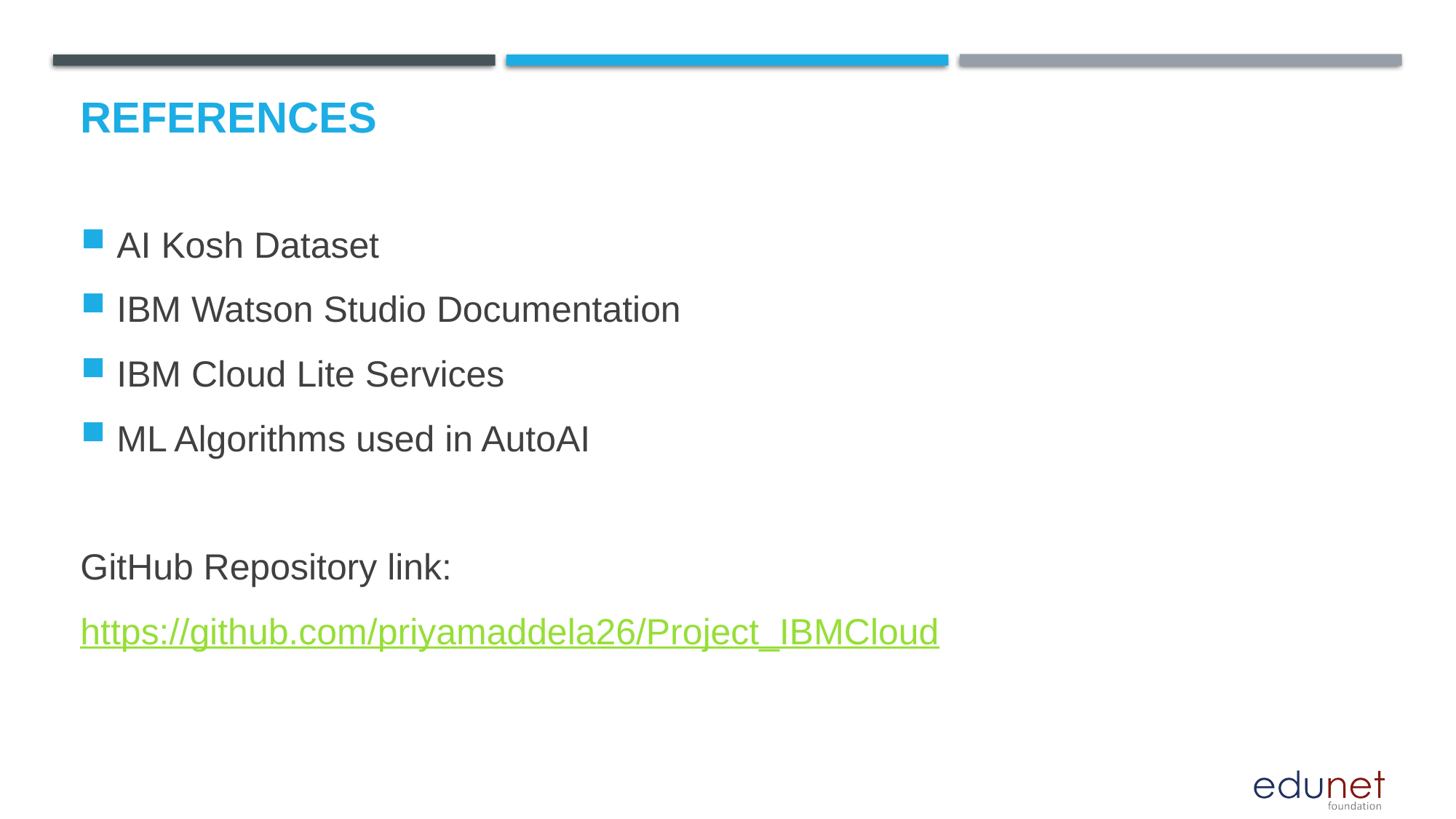

# References
AI Kosh Dataset
IBM Watson Studio Documentation
IBM Cloud Lite Services
ML Algorithms used in AutoAI

GitHub Repository link:
https://github.com/priyamaddela26/Project_IBMCloud